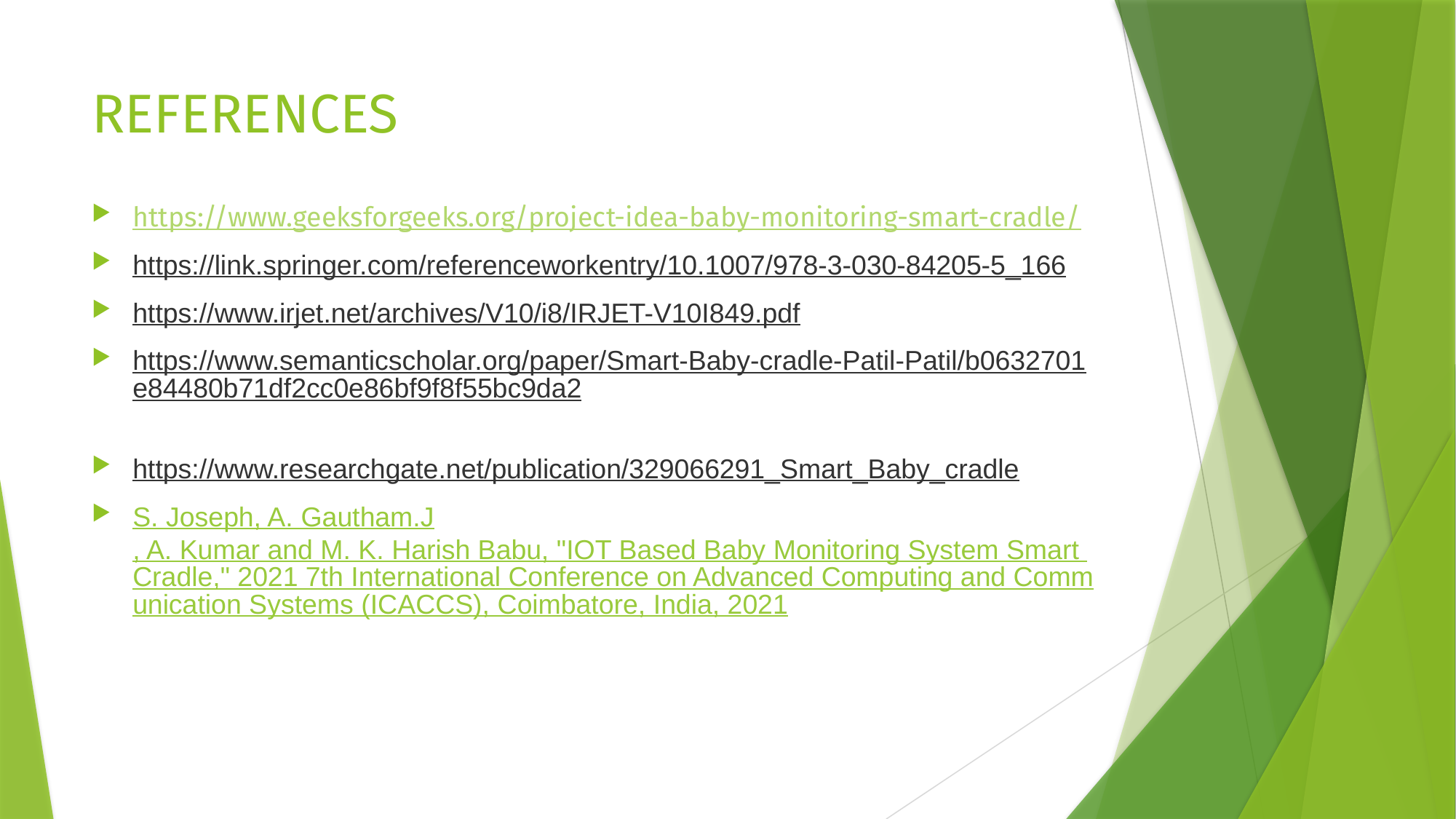

# REFERENCES
https://www.geeksforgeeks.org/project-idea-baby-monitoring-smart-cradle/
https://link.springer.com/referenceworkentry/10.1007/978-3-030-84205-5_166
https://www.irjet.net/archives/V10/i8/IRJET-V10I849.pdf
https://www.semanticscholar.org/paper/Smart-Baby-cradle-Patil-Patil/b0632701e84480b71df2cc0e86bf9f8f55bc9da2
https://www.researchgate.net/publication/329066291_Smart_Baby_cradle
S. Joseph, A. Gautham.J, A. Kumar and M. K. Harish Babu, "IOT Based Baby Monitoring System Smart Cradle," 2021 7th International Conference on Advanced Computing and Communication Systems (ICACCS), Coimbatore, India, 2021